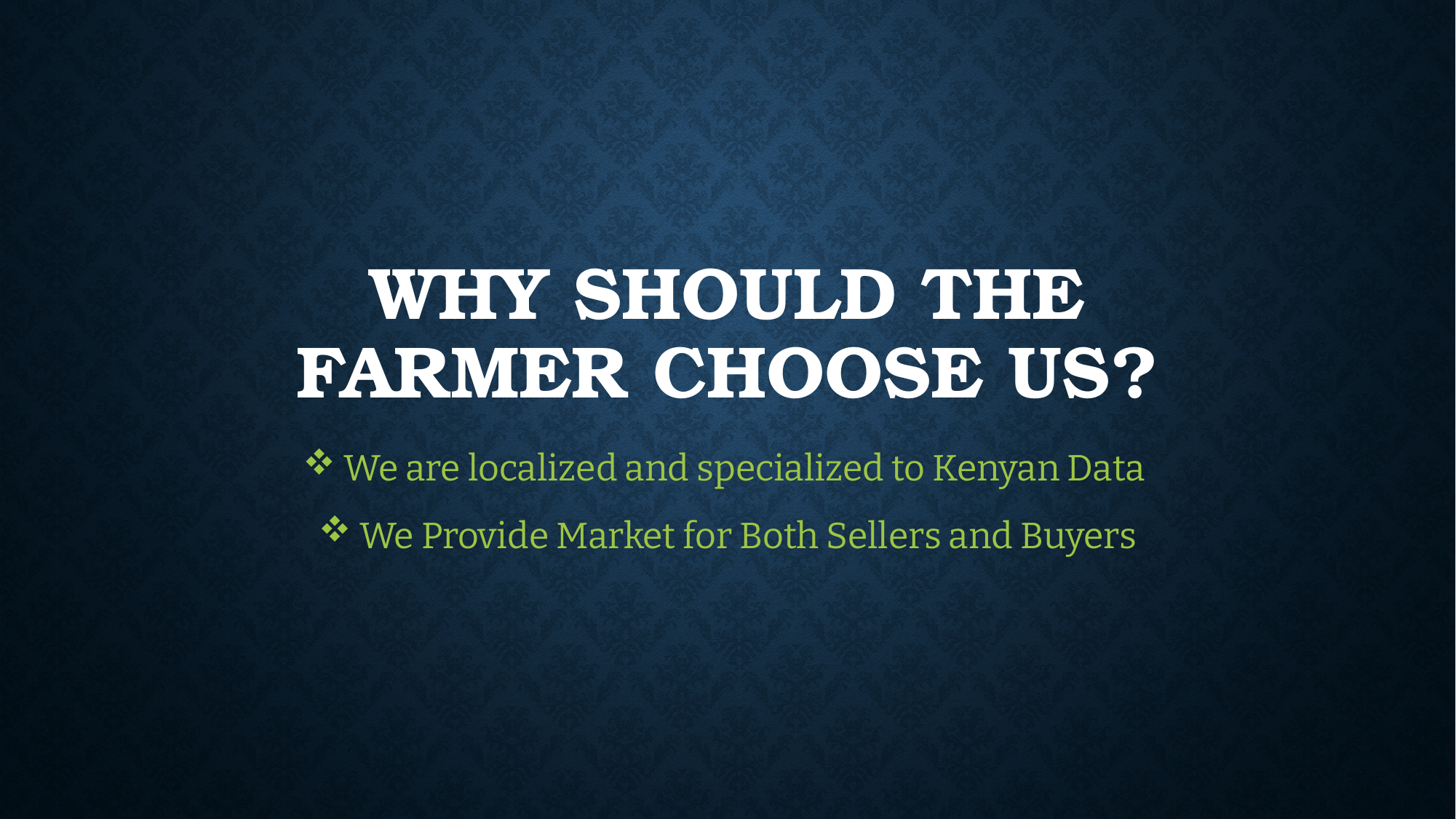

# WHY SHOULD THE FARMER CHOOSE US?
We are localized and specialized to Kenyan Data
We Provide Market for Both Sellers and Buyers